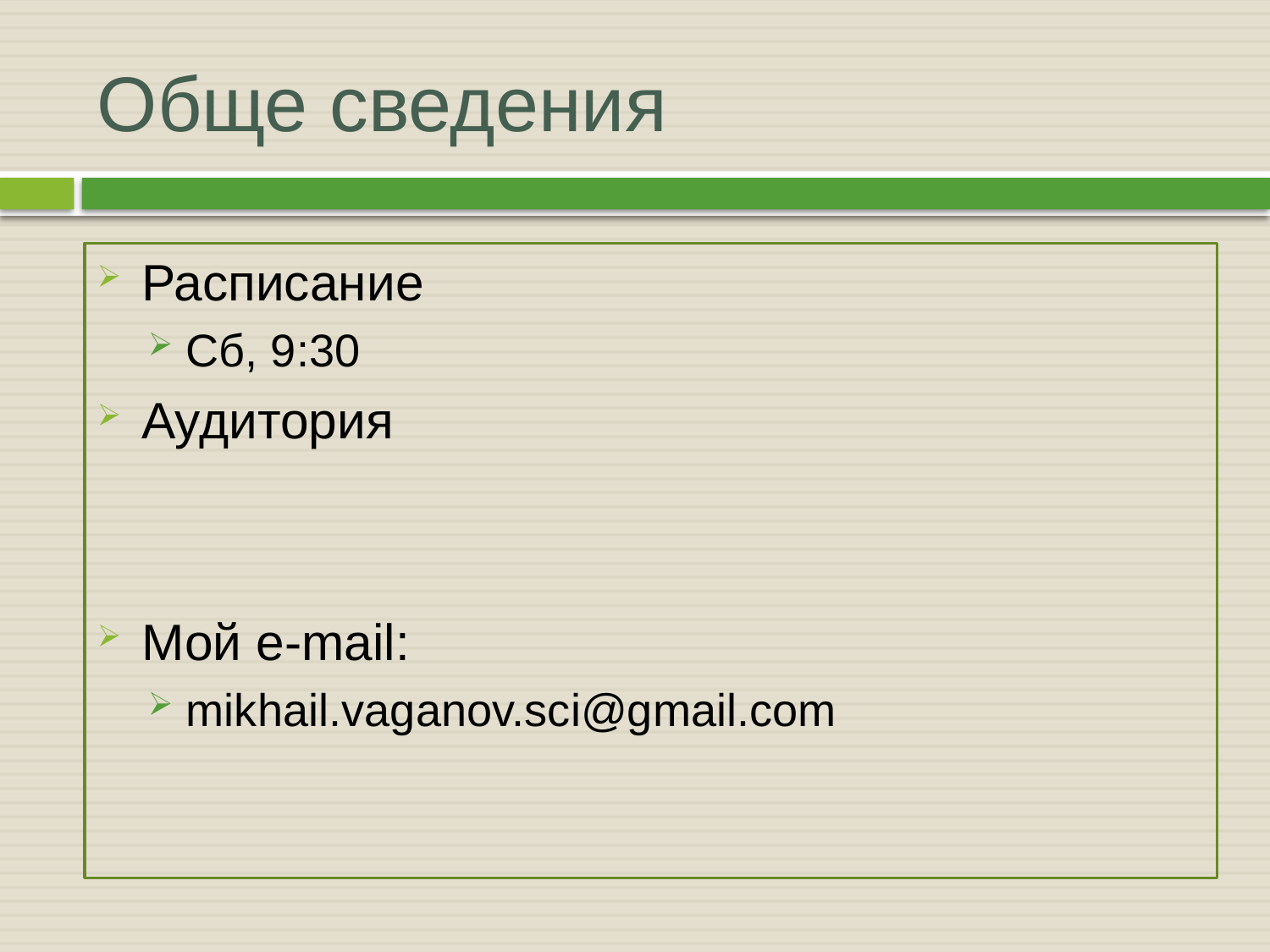

# Обще сведения
Расписание
Сб, 9:30
Аудитория

Мой e-mail:
mikhail.vaganov.sci@gmail.com